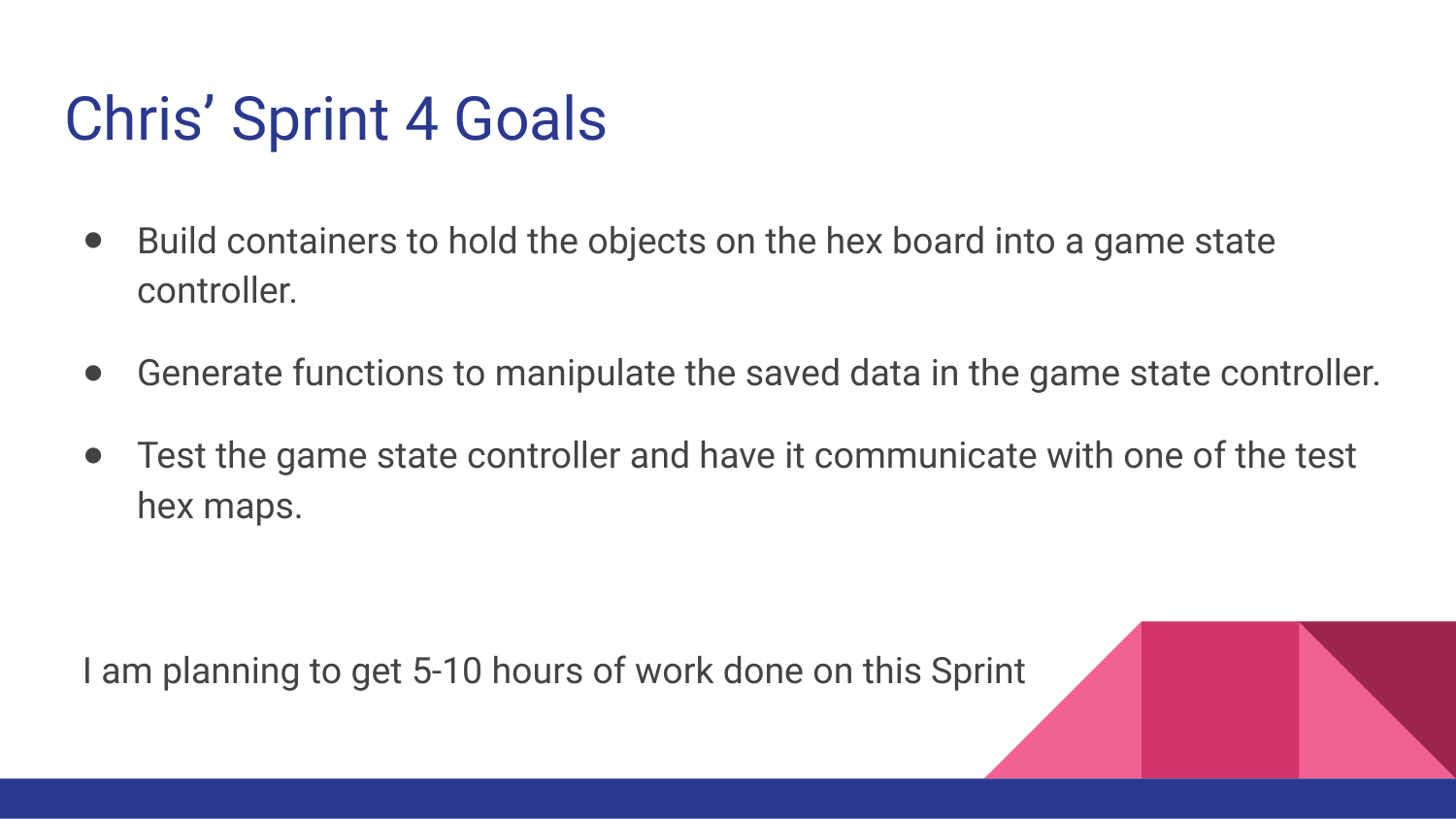

# Chris’ Sprint 4 Goals
Build containers to hold the objects on the hex board into a game state controller.
Generate functions to manipulate the saved data in the game state controller.
Test the game state controller and have it communicate with one of the test hex maps.

I am planning to get 5-10 hours of work done on this Sprint